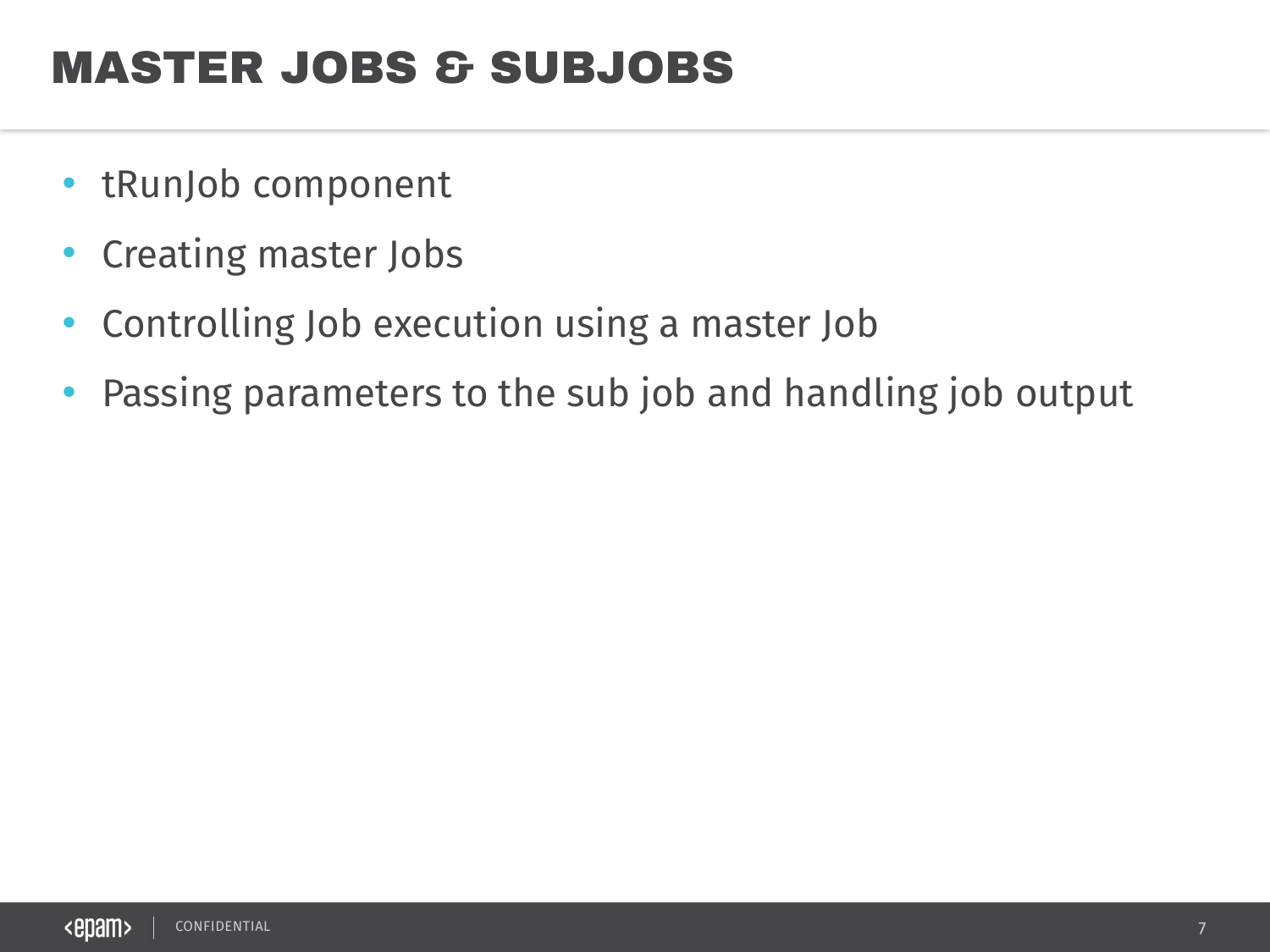

MASTER JOBS & SUBJOBS
tRunJob component
Creating master Jobs
Controlling Job execution using a master Job
Passing parameters to the sub job and handling job output